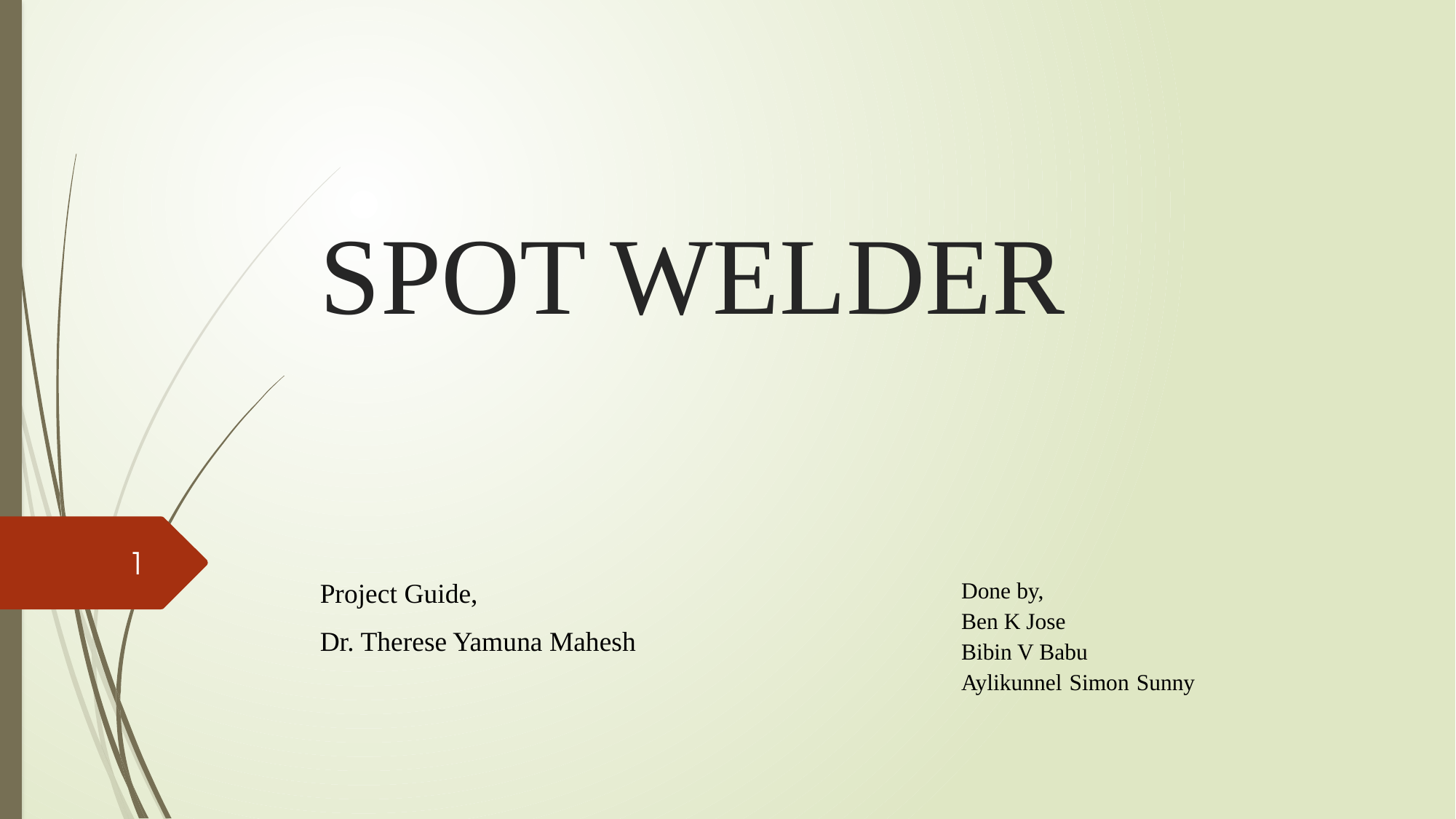

# SPOT WELDER
1
Done by,
Ben K Jose
Bibin V Babu
Aylikunnel Simon Sunny

Project Guide,
Dr. Therese Yamuna Mahesh